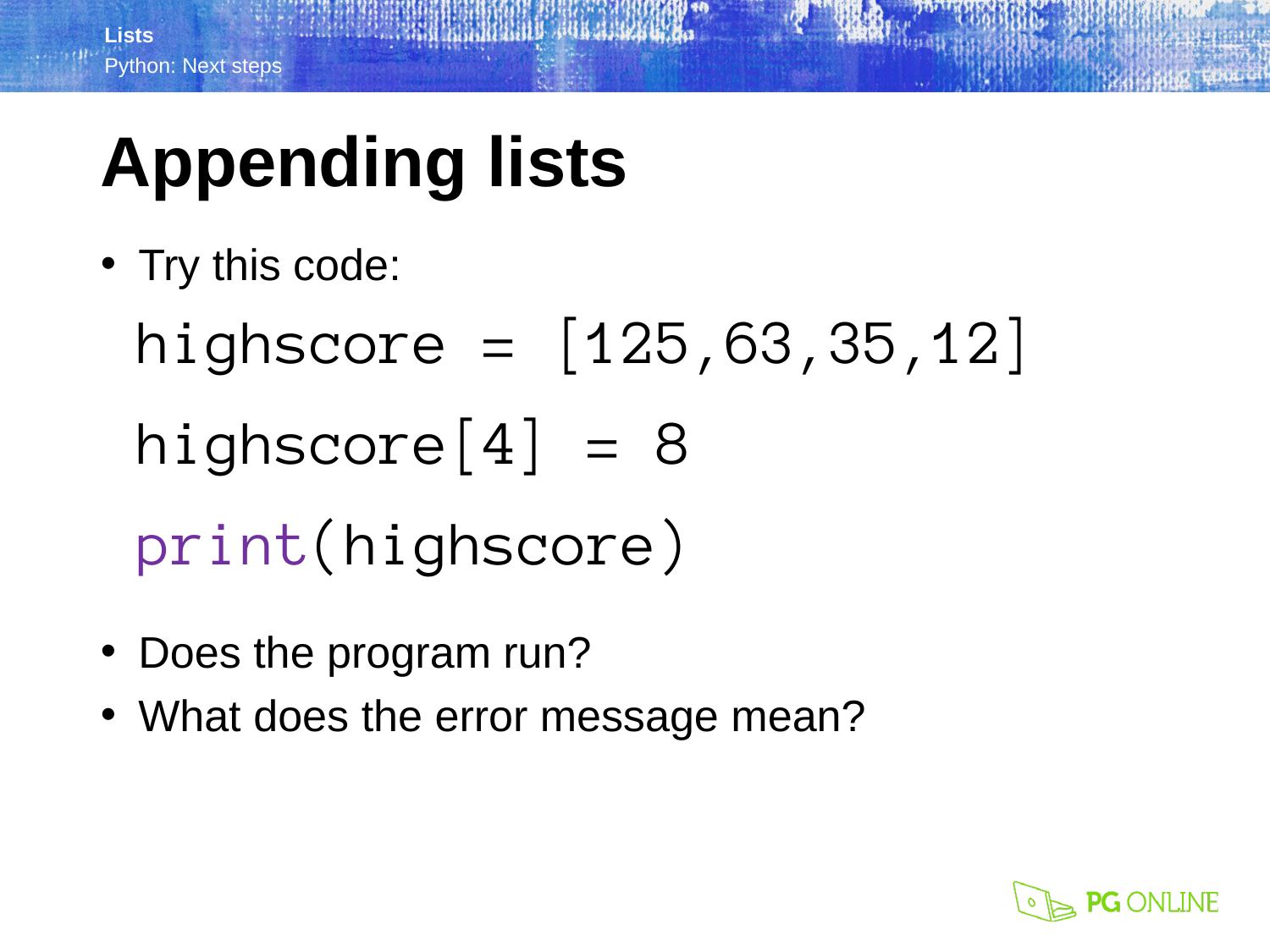

Appending lists
Try this code:
highscore = [125,63,35,12]
highscore[4] = 8
print(highscore)
Does the program run?
What does the error message mean?